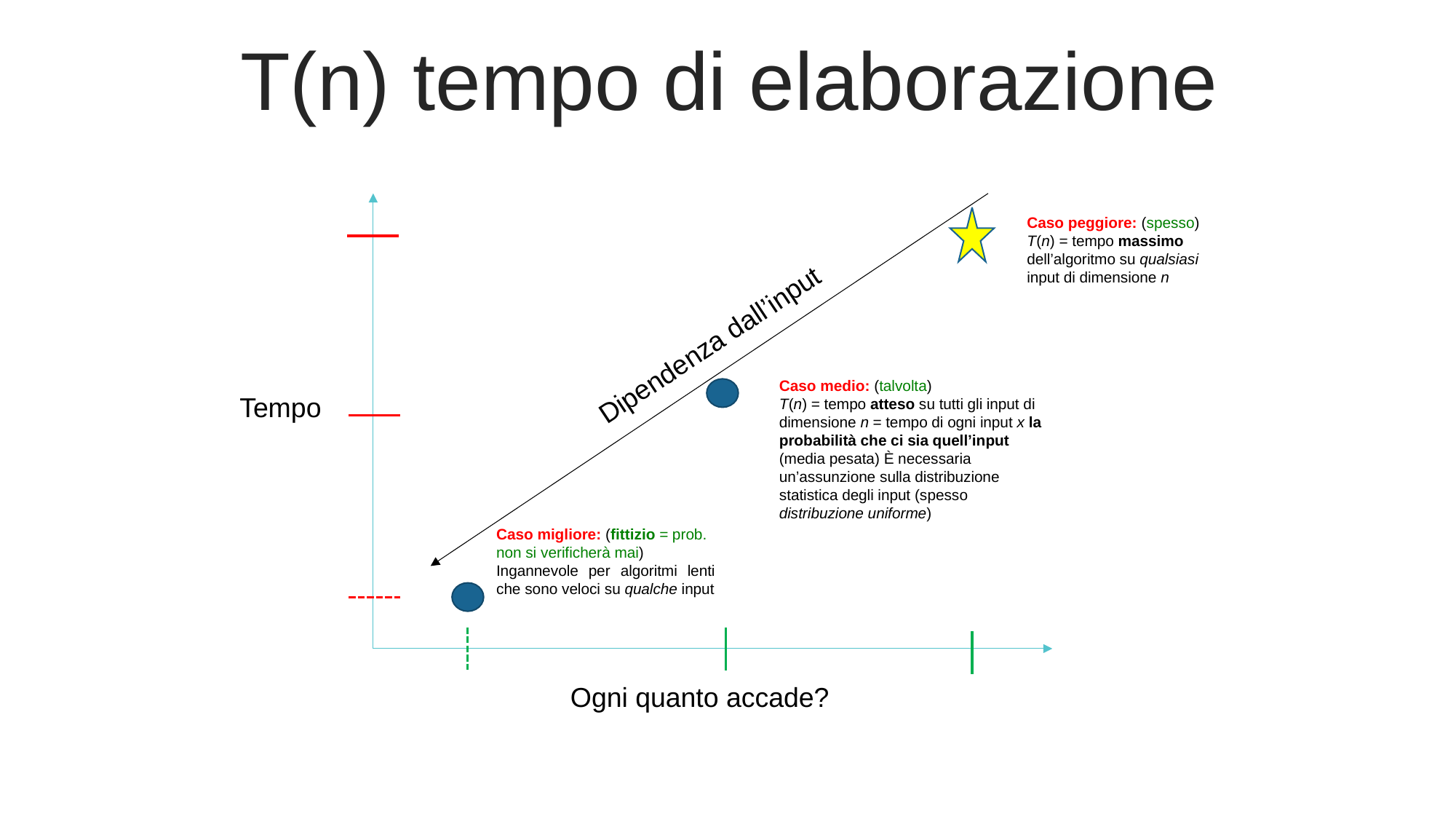

T(n) tempo di elaborazione

Caso peggiore: (spesso) T(n) = tempo massimo dell’algoritmo su qualsiasi input di dimensione n

Dipendenza dall’input
Caso medio: (talvolta)
T(n) = tempo atteso su tutti gli input di dimensione n = tempo di ogni input x la probabilità che ci sia quell’input (media pesata) È necessaria un’assunzione sulla distribuzione statistica degli input (spesso distribuzione uniforme)

Tempo
Caso migliore: (fittizio = prob. non si verificherà mai)
Ingannevole per algoritmi lenti che sono veloci su qualche input

Ogni quanto accade?